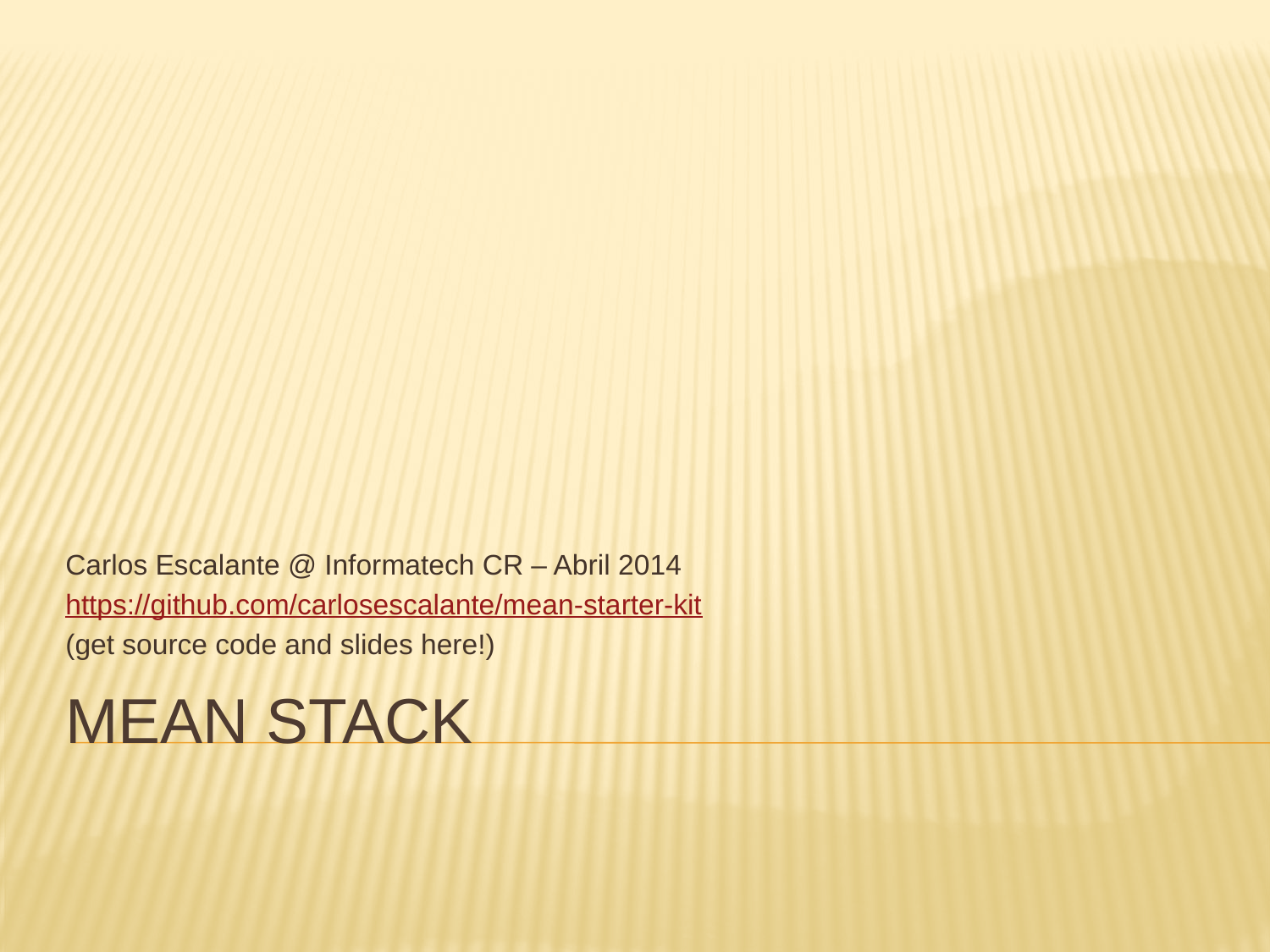

Carlos Escalante @ Informatech CR – Abril 2014
https://github.com/carlosescalante/mean-starter-kit
(get source code and slides here!)
# MEAN Stack